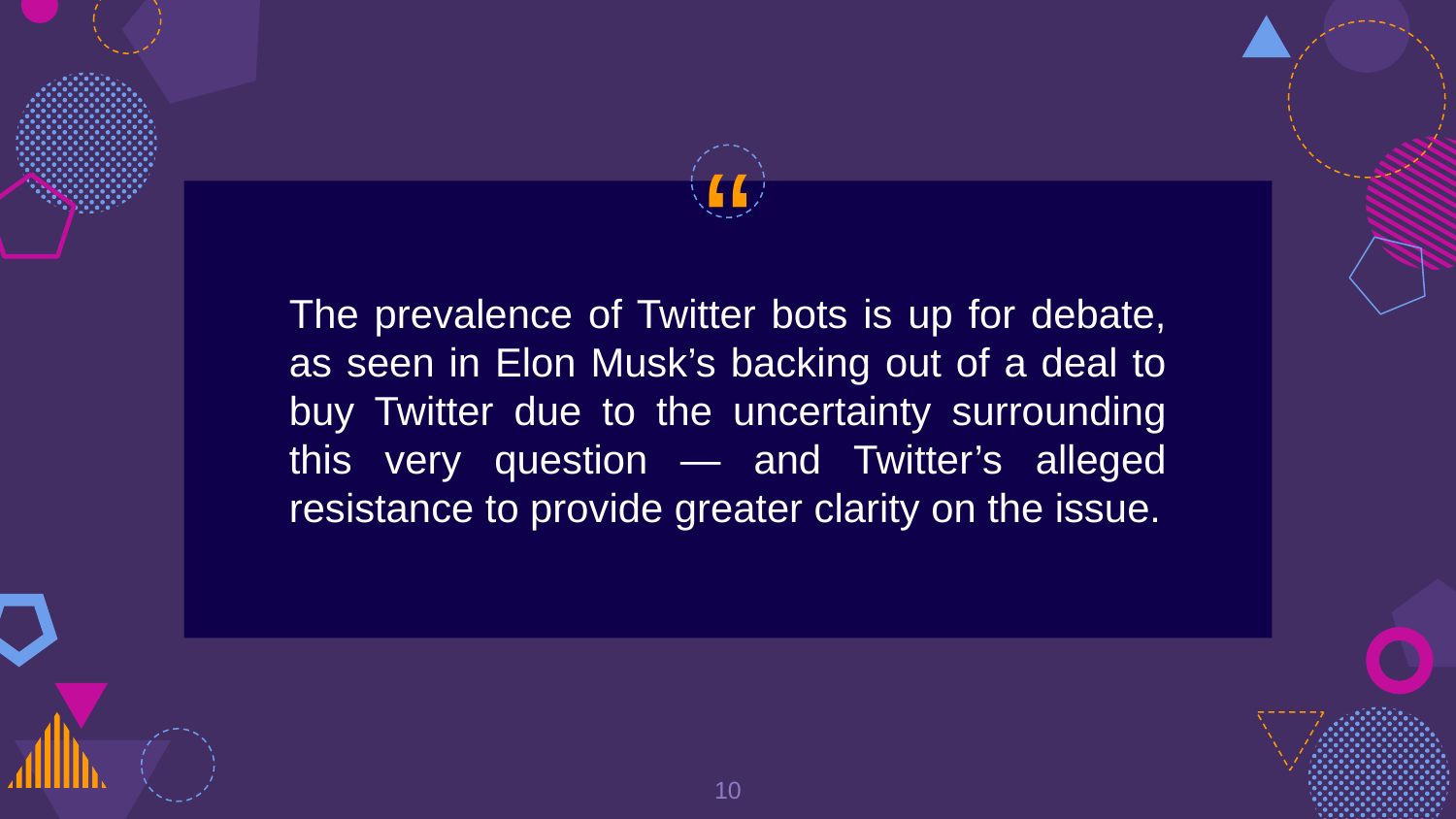

The prevalence of Twitter bots is up for debate, as seen in Elon Musk’s backing out of a deal to buy Twitter due to the uncertainty surrounding this very question — and Twitter’s alleged resistance to provide greater clarity on the issue.
10